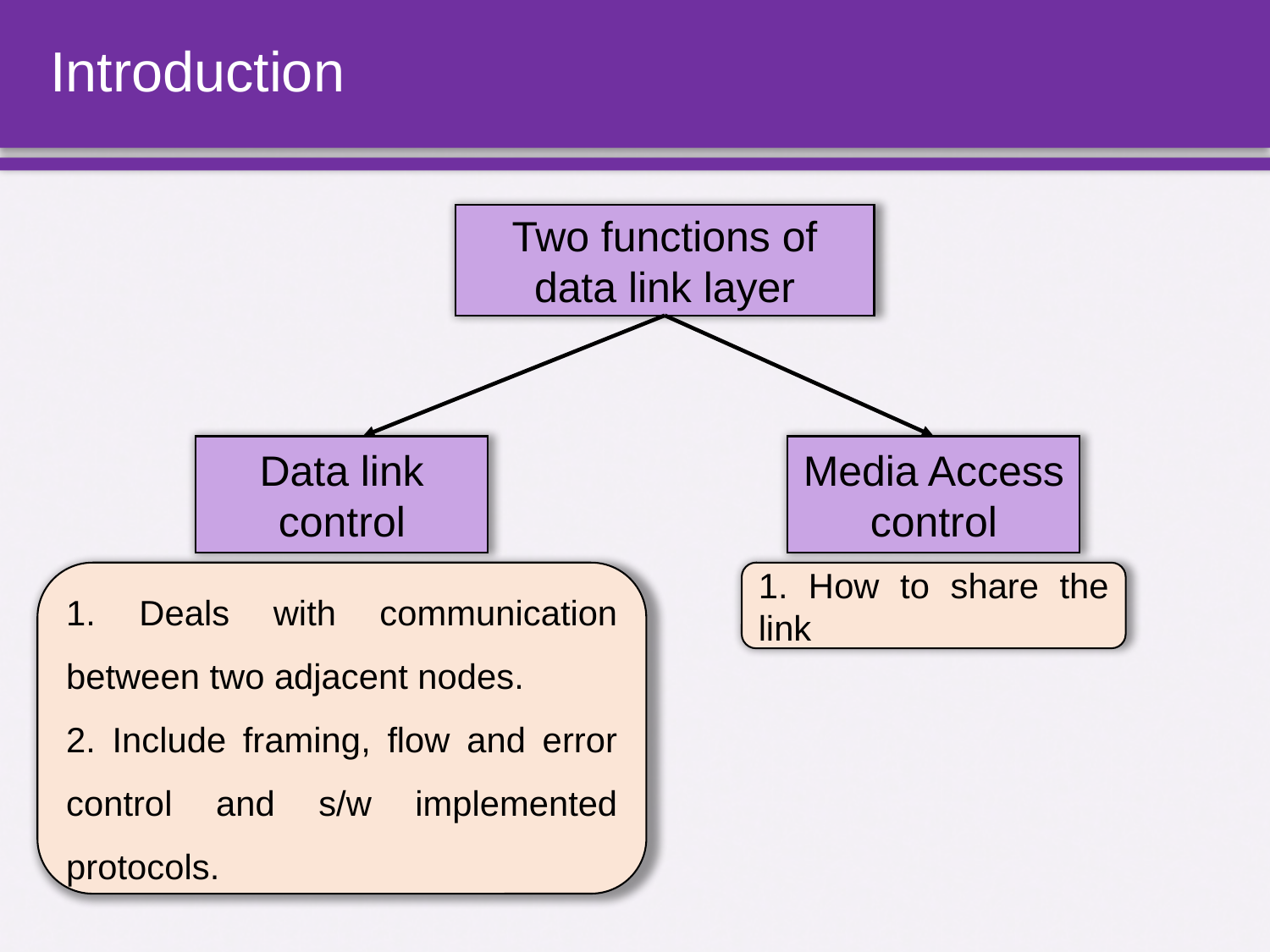

# Introduction
Two functions of data link layer
Media Access control
Data link control
1. Deals with communication between two adjacent nodes.
2. Include framing, flow and error control and s/w implemented protocols.
1. How to share the link